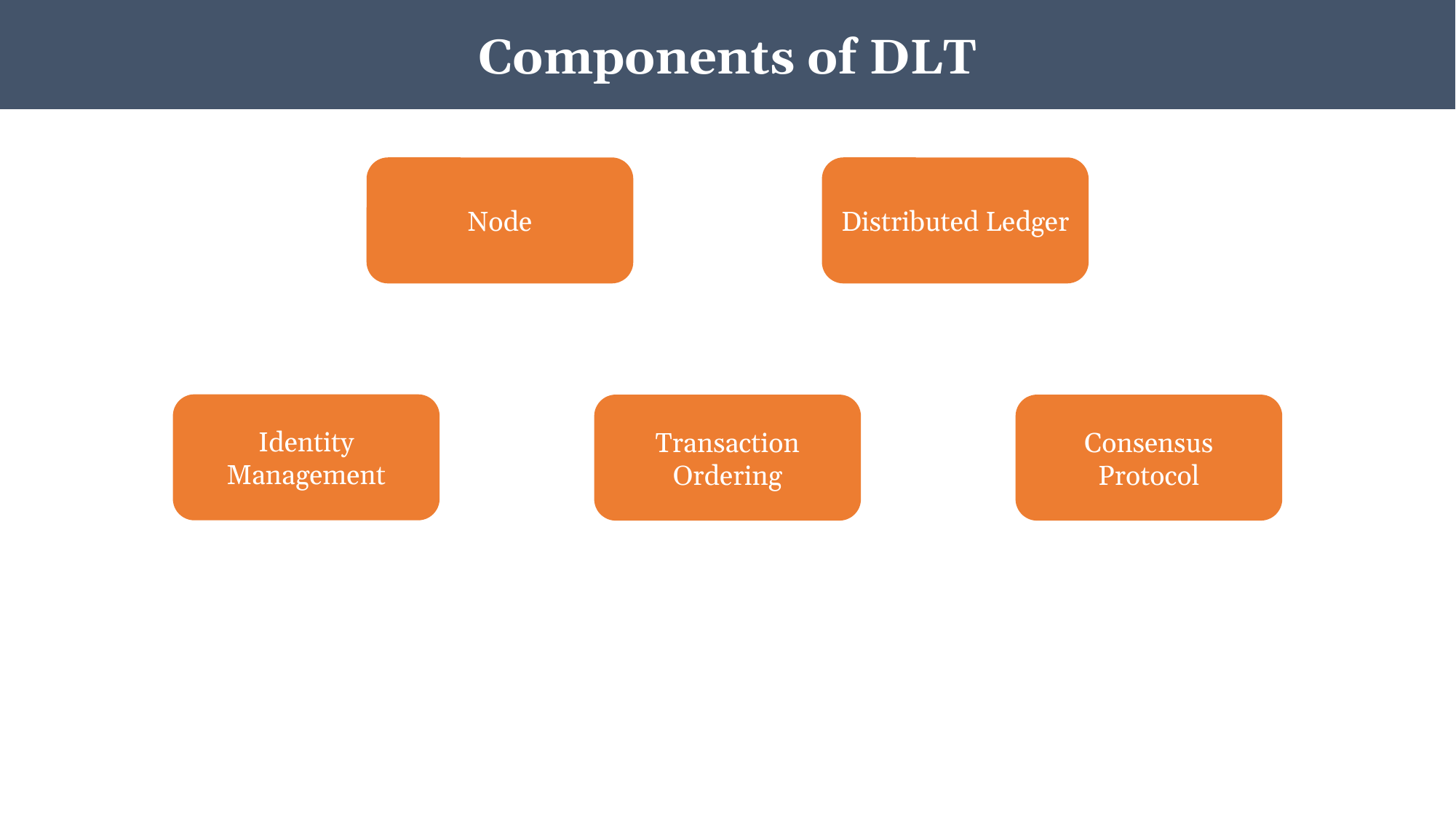

Components of DLT
Distributed Ledger
Node
Identity Management
Transaction Ordering
Consensus Protocol